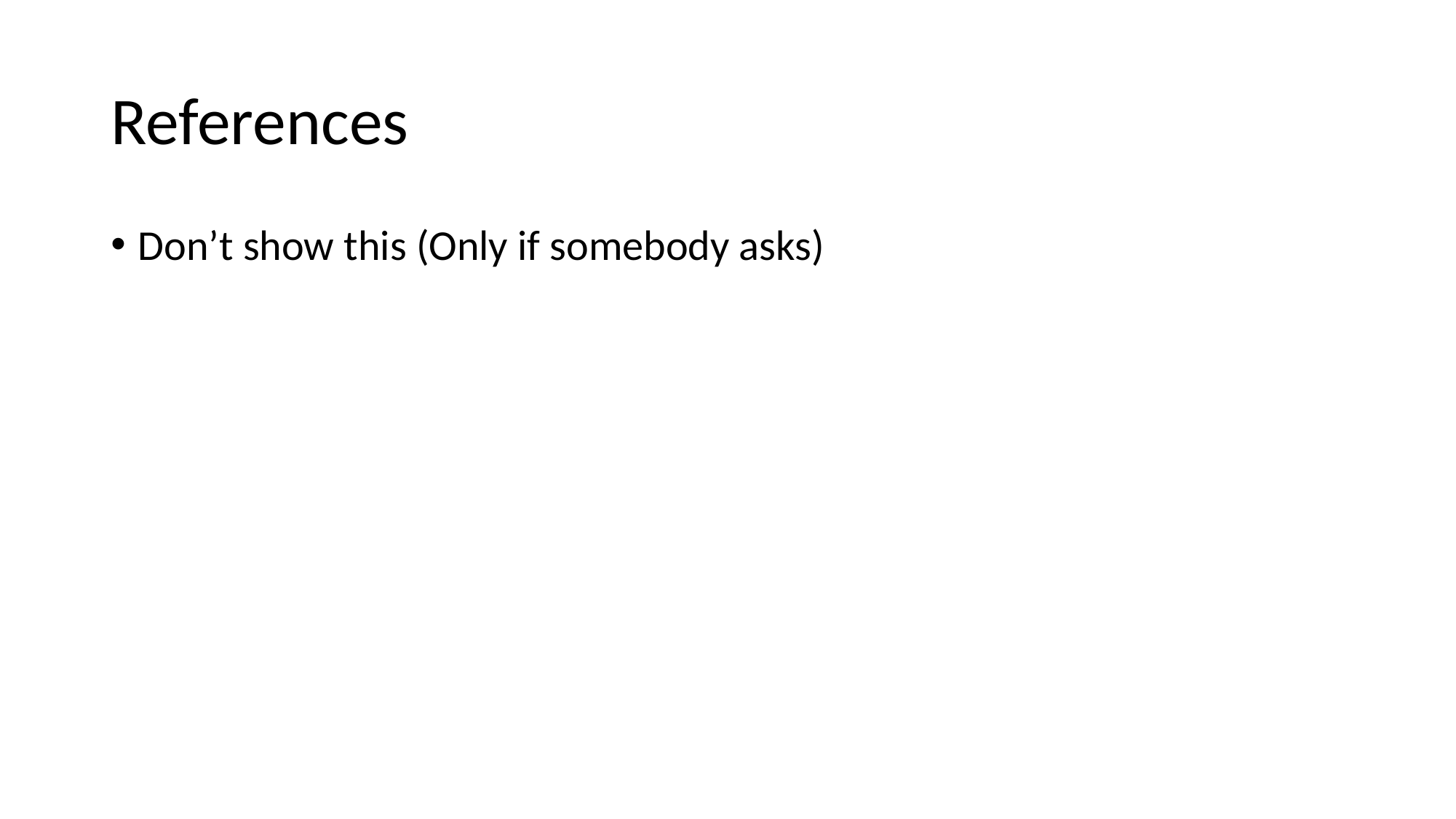

# References
Don’t show this (Only if somebody asks)